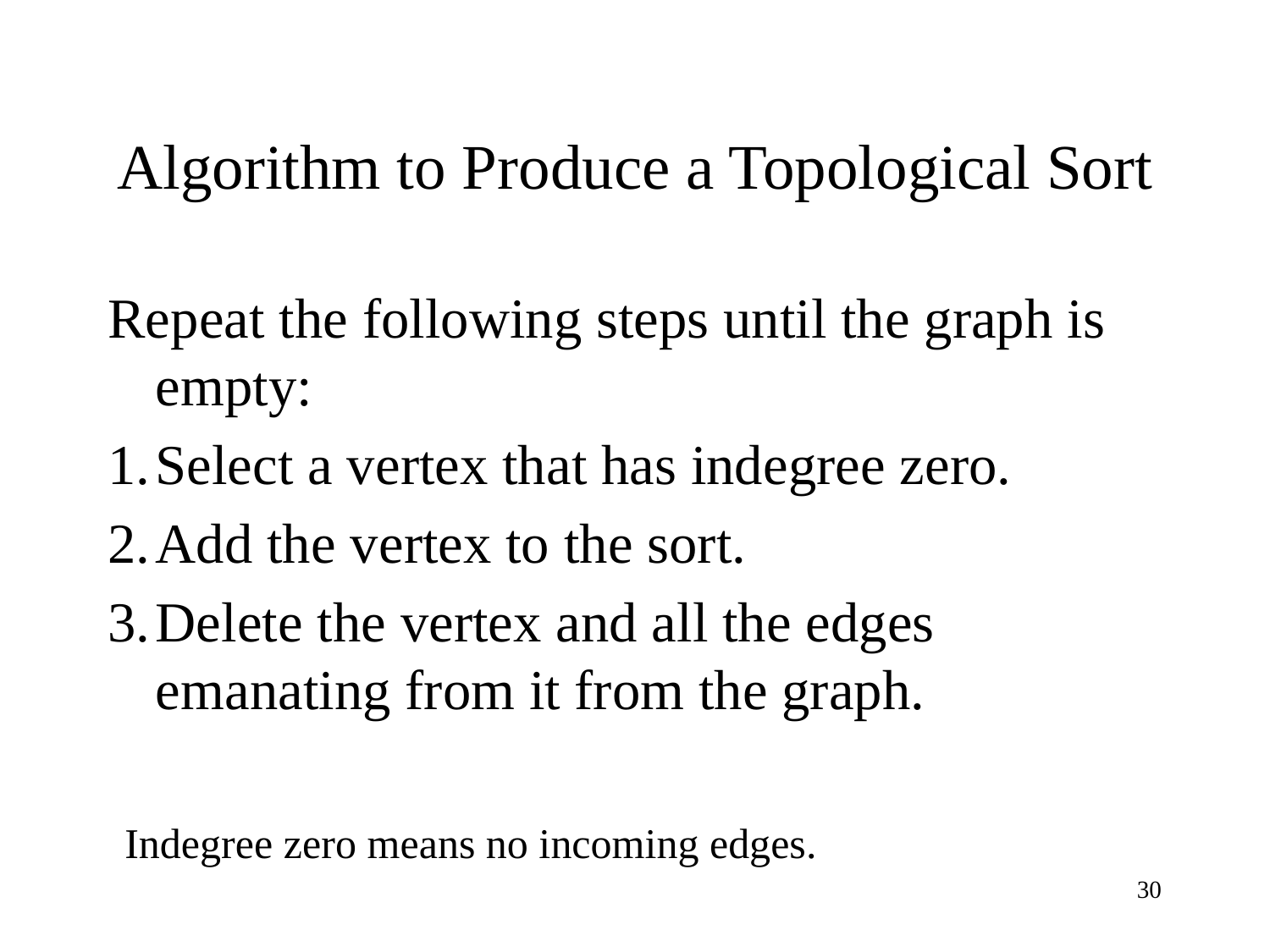

# Algorithm to Produce a Topological Sort
Repeat the following steps until the graph is empty:
Select a vertex that has indegree zero.
Add the vertex to the sort.
Delete the vertex and all the edges emanating from it from the graph.

Indegree zero means no incoming edges.
30